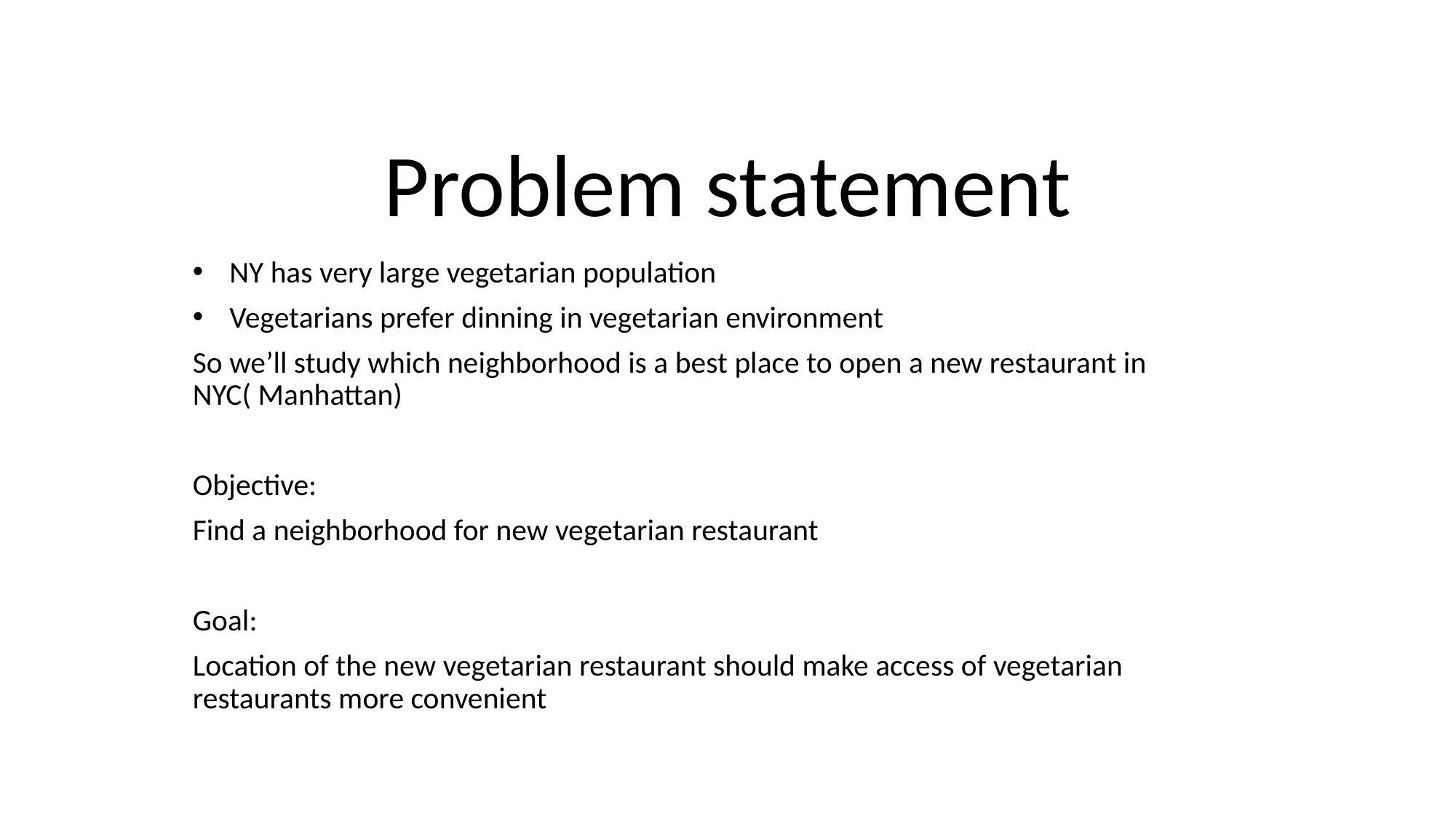

# Problem statement
NY has very large vegetarian population
Vegetarians prefer dinning in vegetarian environment
So we’ll study which neighborhood is a best place to open a new restaurant in NYC( Manhattan)

Objective:
Find a neighborhood for new vegetarian restaurant

Goal:
Location of the new vegetarian restaurant should make access of vegetarian restaurants more convenient